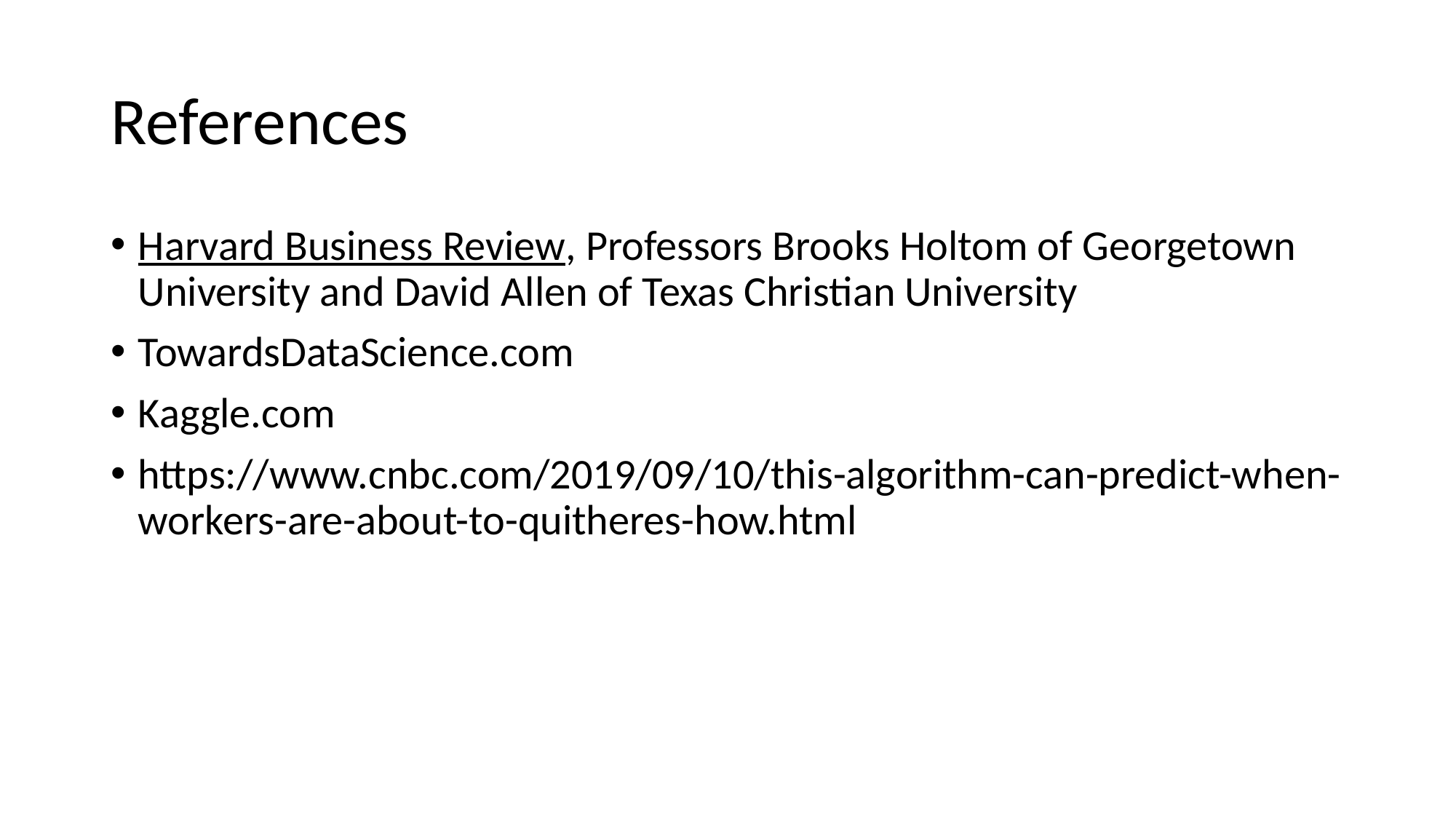

# References
Harvard Business Review, Professors Brooks Holtom of Georgetown University and David Allen of Texas Christian University
TowardsDataScience.com
Kaggle.com
https://www.cnbc.com/2019/09/10/this-algorithm-can-predict-when-workers-are-about-to-quitheres-how.html